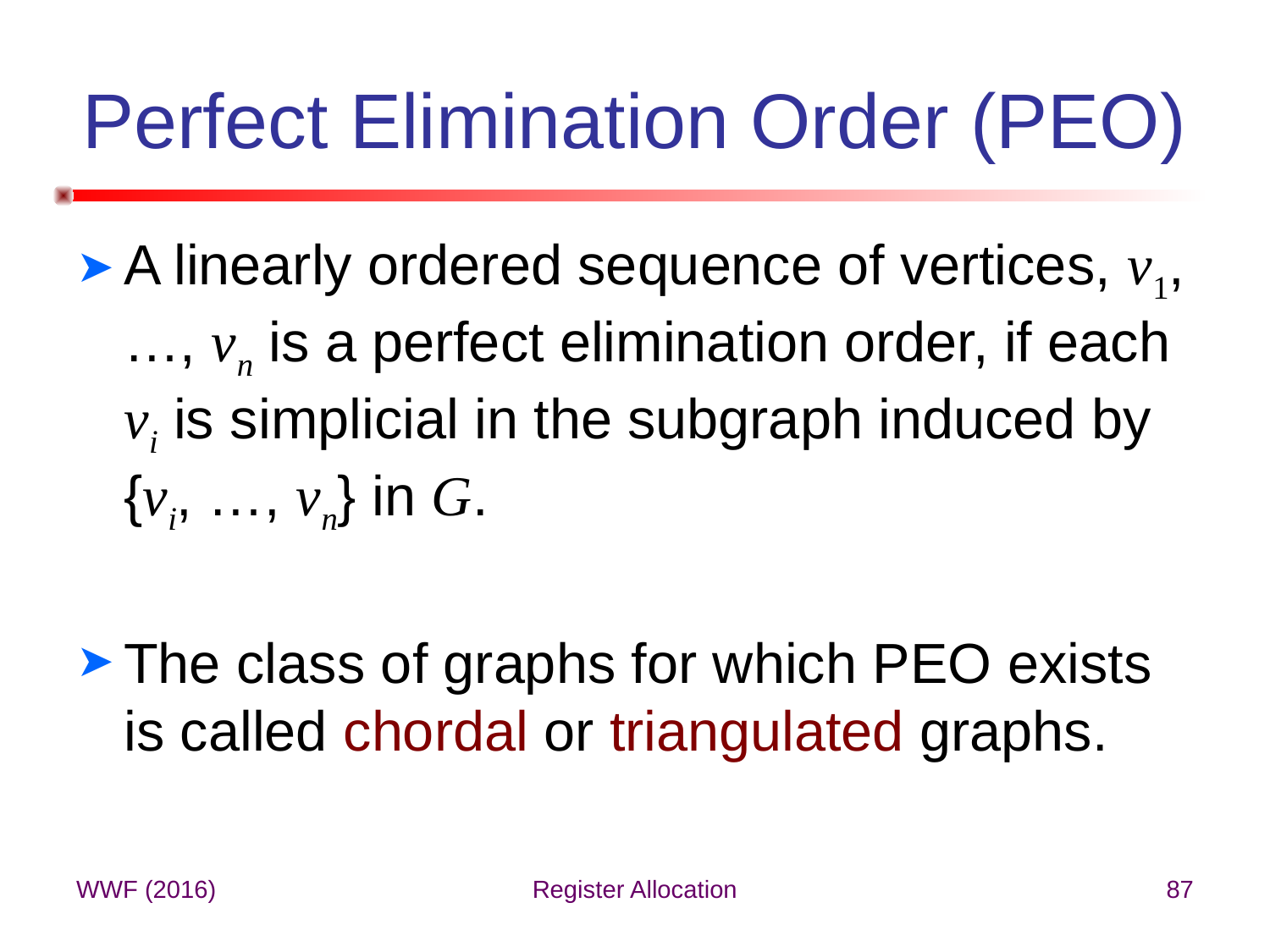

# Perfect Elimination Order (PEO)
A linearly ordered sequence of vertices, v1, …, vn is a perfect elimination order, if each vi is simplicial in the subgraph induced by {vi, …, vn} in G.

The class of graphs for which PEO exists is called chordal or triangulated graphs.
WWF (2016)
Register Allocation
87